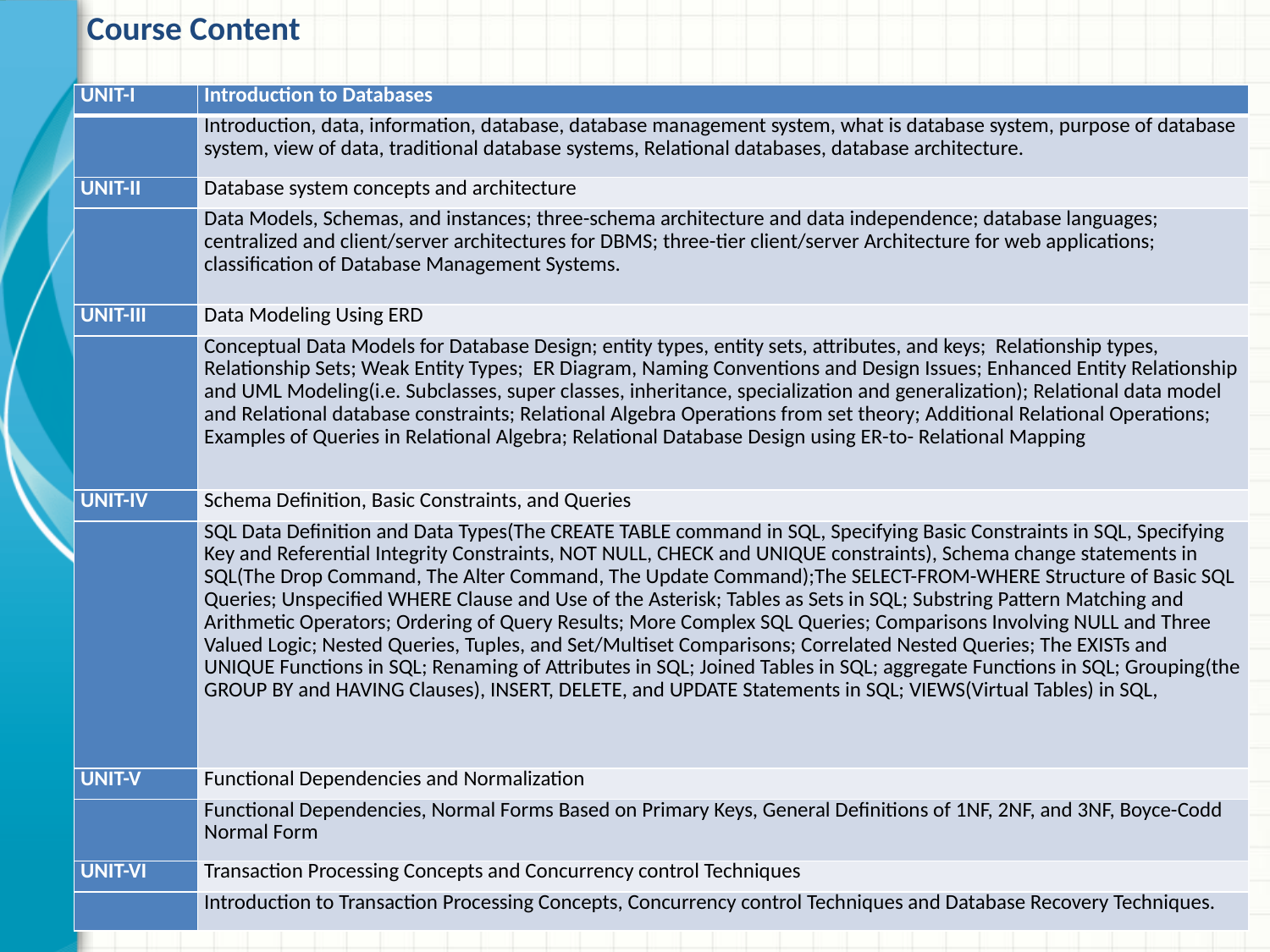

# Course Content
| UNIT-I | Introduction to Databases |
| --- | --- |
|  | Introduction, data, information, database, database management system, what is database system, purpose of database system, view of data, traditional database systems, Relational databases, database architecture. |
| UNIT-II | Database system concepts and architecture |
|  | Data Models, Schemas, and instances; three-schema architecture and data independence; database languages; centralized and client/server architectures for DBMS; three-tier client/server Architecture for web applications; classification of Database Management Systems. |
| UNIT-III | Data Modeling Using ERD |
|  | Conceptual Data Models for Database Design; entity types, entity sets, attributes, and keys; Relationship types, Relationship Sets; Weak Entity Types; ER Diagram, Naming Conventions and Design Issues; Enhanced Entity Relationship and UML Modeling(i.e. Subclasses, super classes, inheritance, specialization and generalization); Relational data model and Relational database constraints; Relational Algebra Operations from set theory; Additional Relational Operations; Examples of Queries in Relational Algebra; Relational Database Design using ER-to- Relational Mapping |
| UNIT-IV | Schema Definition, Basic Constraints, and Queries |
|  | SQL Data Definition and Data Types(The CREATE TABLE command in SQL, Specifying Basic Constraints in SQL, Specifying Key and Referential Integrity Constraints, NOT NULL, CHECK and UNIQUE constraints), Schema change statements in SQL(The Drop Command, The Alter Command, The Update Command);The SELECT-FROM-WHERE Structure of Basic SQL Queries; Unspecified WHERE Clause and Use of the Asterisk; Tables as Sets in SQL; Substring Pattern Matching and Arithmetic Operators; Ordering of Query Results; More Complex SQL Queries; Comparisons Involving NULL and Three Valued Logic; Nested Queries, Tuples, and Set/Multiset Comparisons; Correlated Nested Queries; The EXISTs and UNIQUE Functions in SQL; Renaming of Attributes in SQL; Joined Tables in SQL; aggregate Functions in SQL; Grouping(the GROUP BY and HAVING Clauses), INSERT, DELETE, and UPDATE Statements in SQL; VIEWS(Virtual Tables) in SQL, |
| UNIT-V | Functional Dependencies and Normalization |
|  | Functional Dependencies, Normal Forms Based on Primary Keys, General Definitions of 1NF, 2NF, and 3NF, Boyce-Codd Normal Form |
| UNIT-VI | Transaction Processing Concepts and Concurrency control Techniques |
|  | Introduction to Transaction Processing Concepts, Concurrency control Techniques and Database Recovery Techniques. |